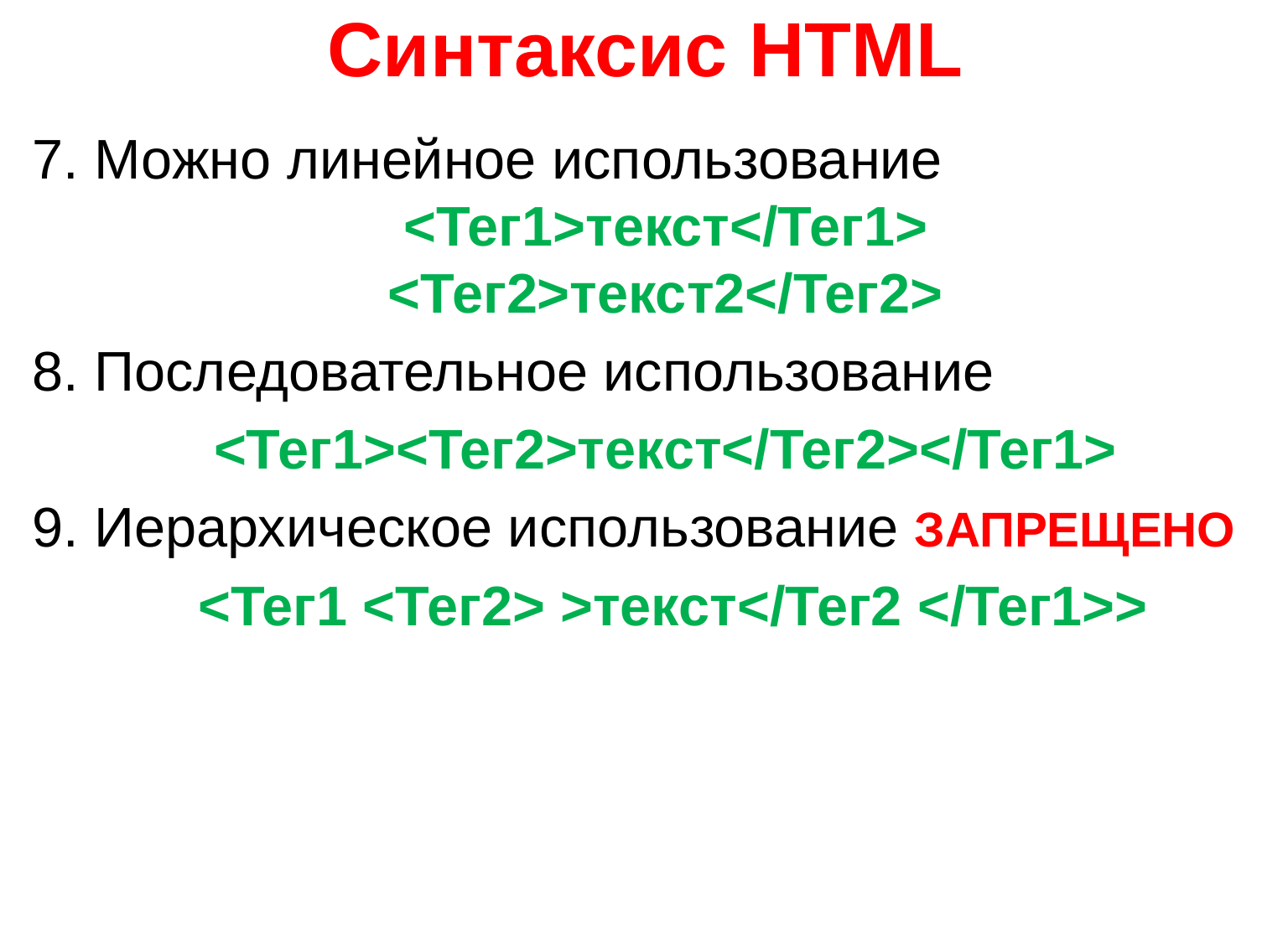

# Синтаксис HTML
7. Можно линейное использование
<Тег1>текст</Тег1>
<Тег2>текст2</Тег2>
8. Последовательное использование
<Тег1><Тег2>текст</Тег2></Тег1>
9. Иерархическое использование ЗАПРЕЩЕНО
<Тег1 <Тег2> >текст</Тег2 </Тег1>>